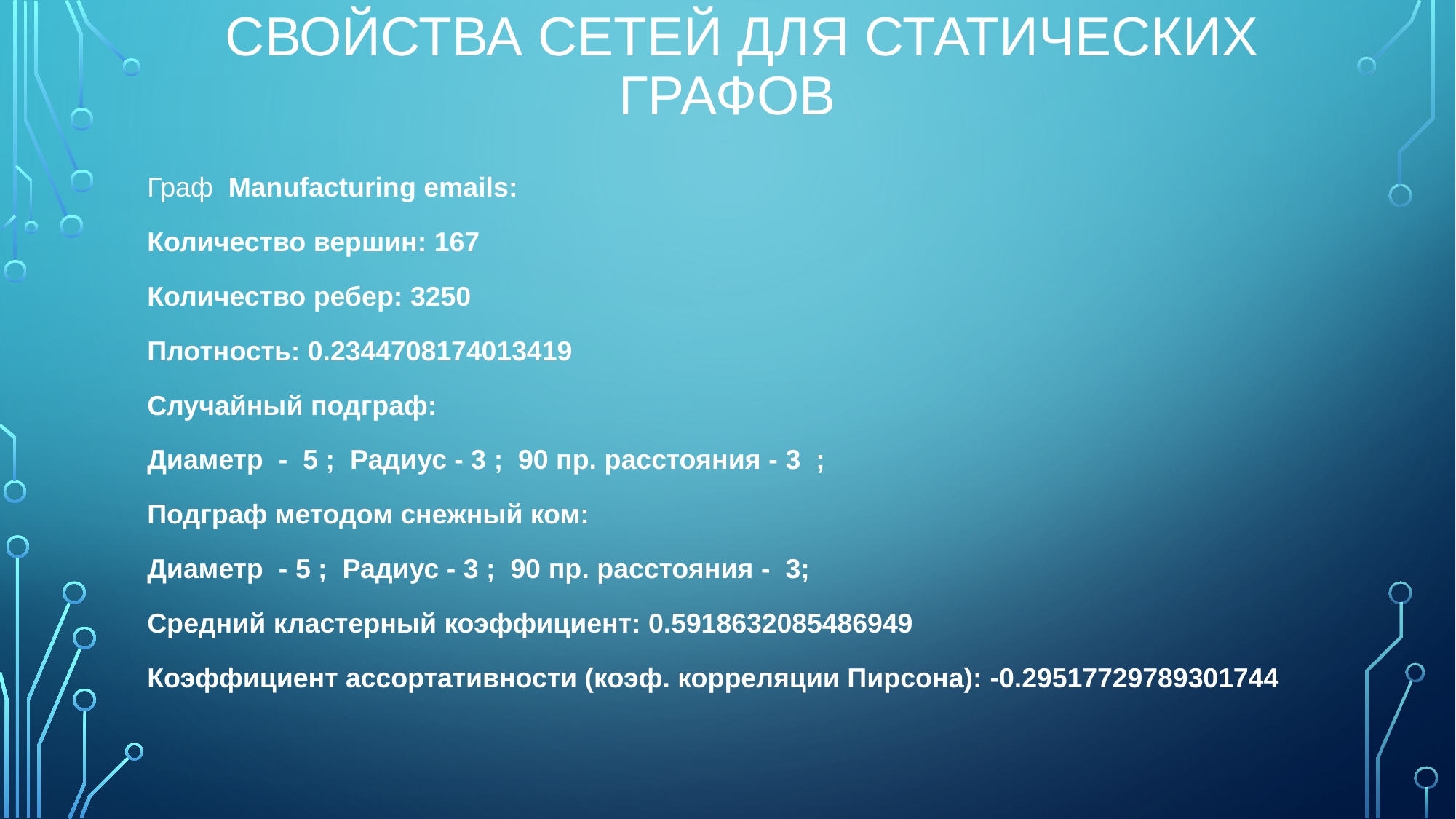

# Свойства Сетей для Статических графов
Граф  Manufacturing emails:
Количество вершин: 167
Количество ребер: 3250
Плотность: 0.2344708174013419
Случайный подграф:
Диаметр  -  5 ;  Радиус - 3 ;  90 пр. расстояния - 3  ;
Подграф методом снежный ком:
Диаметр  - 5 ;  Радиус - 3 ;  90 пр. расстояния -  3;
Средний кластерный коэффициент: 0.5918632085486949
Коэффициент ассортативности (коэф. корреляции Пирсона): -0.29517729789301744